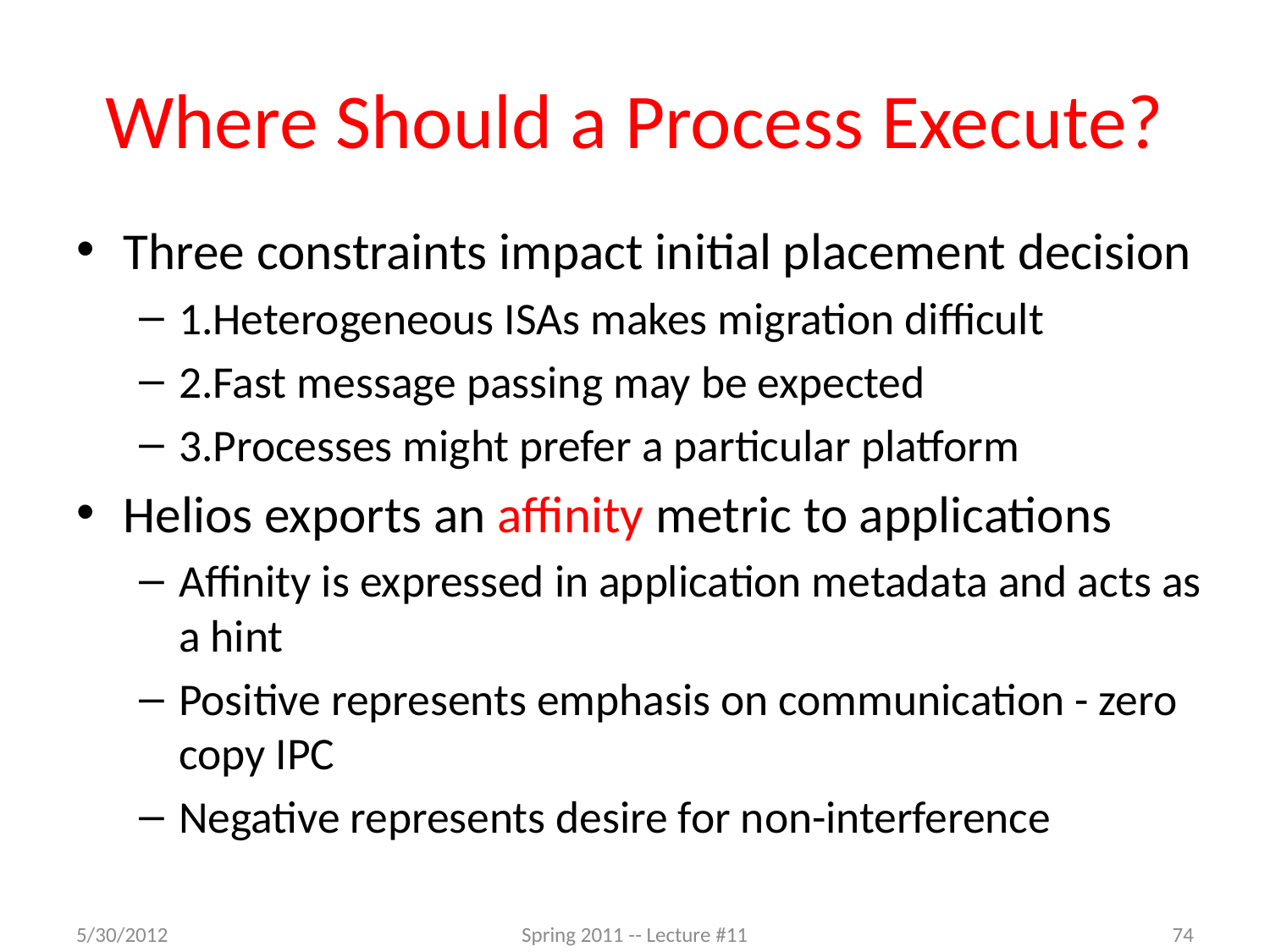

# Where Should a Process Execute?
Three constraints impact initial placement decision
1.Heterogeneous ISAs makes migration difficult
2.Fast message passing may be expected
3.Processes might prefer a particular platform
Helios exports an affinity metric to applications
Affinity is expressed in application metadata and acts as a hint
Positive represents emphasis on communication - zero copy IPC
Negative represents desire for non-interference
5/30/2012
Spring 2011 -- Lecture #11
74